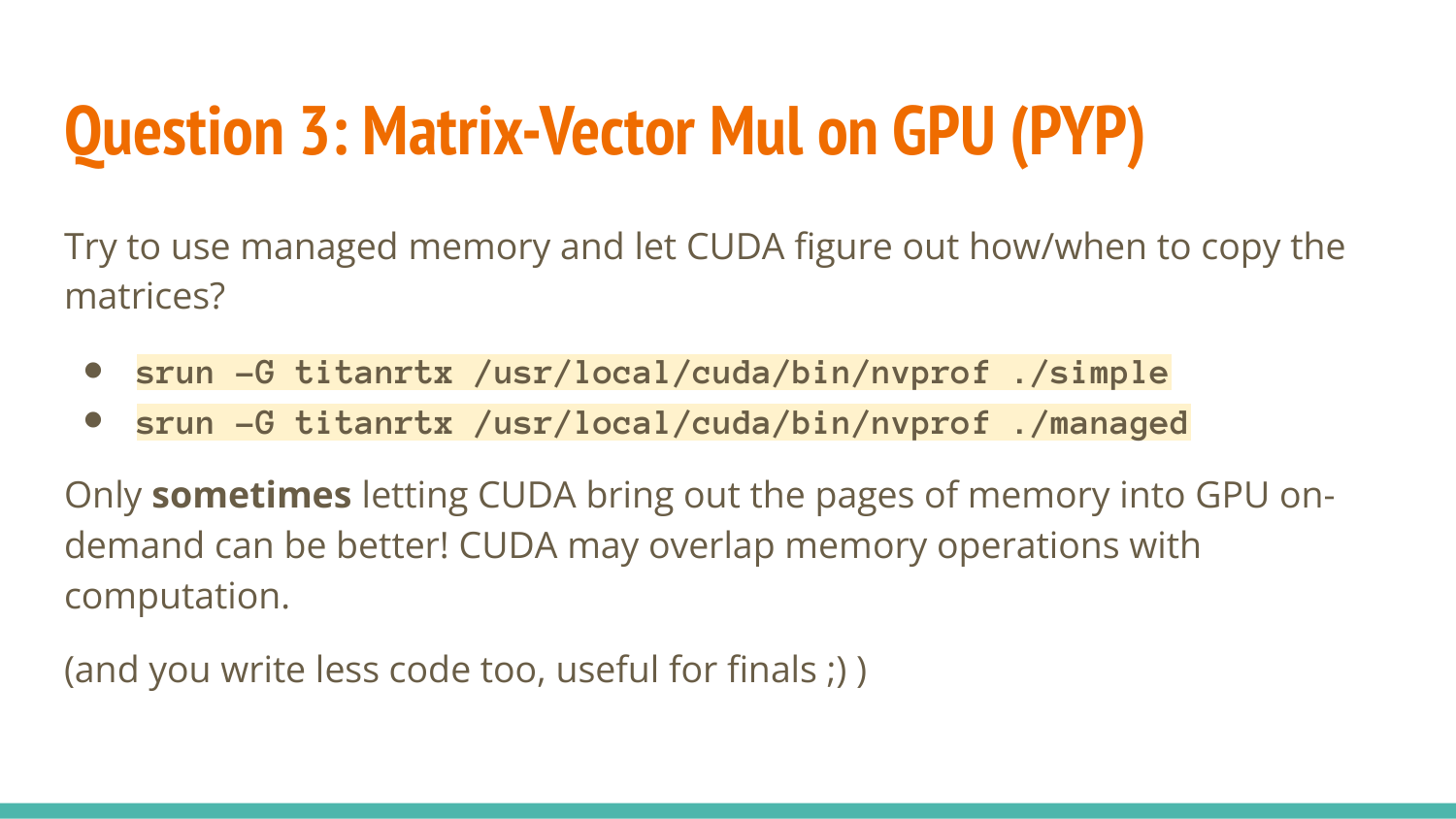

# Question 3: Matrix-Vector Mul on GPU (PYP)

Try to use managed memory and let CUDA figure out how/when to copy the matrices?
srun -G titanrtx /usr/local/cuda/bin/nvprof ./simple
srun -G titanrtx /usr/local/cuda/bin/nvprof ./managed
Only sometimes letting CUDA bring out the pages of memory into GPU on-demand can be better! CUDA may overlap memory operations with computation.
(and you write less code too, useful for finals ;) )